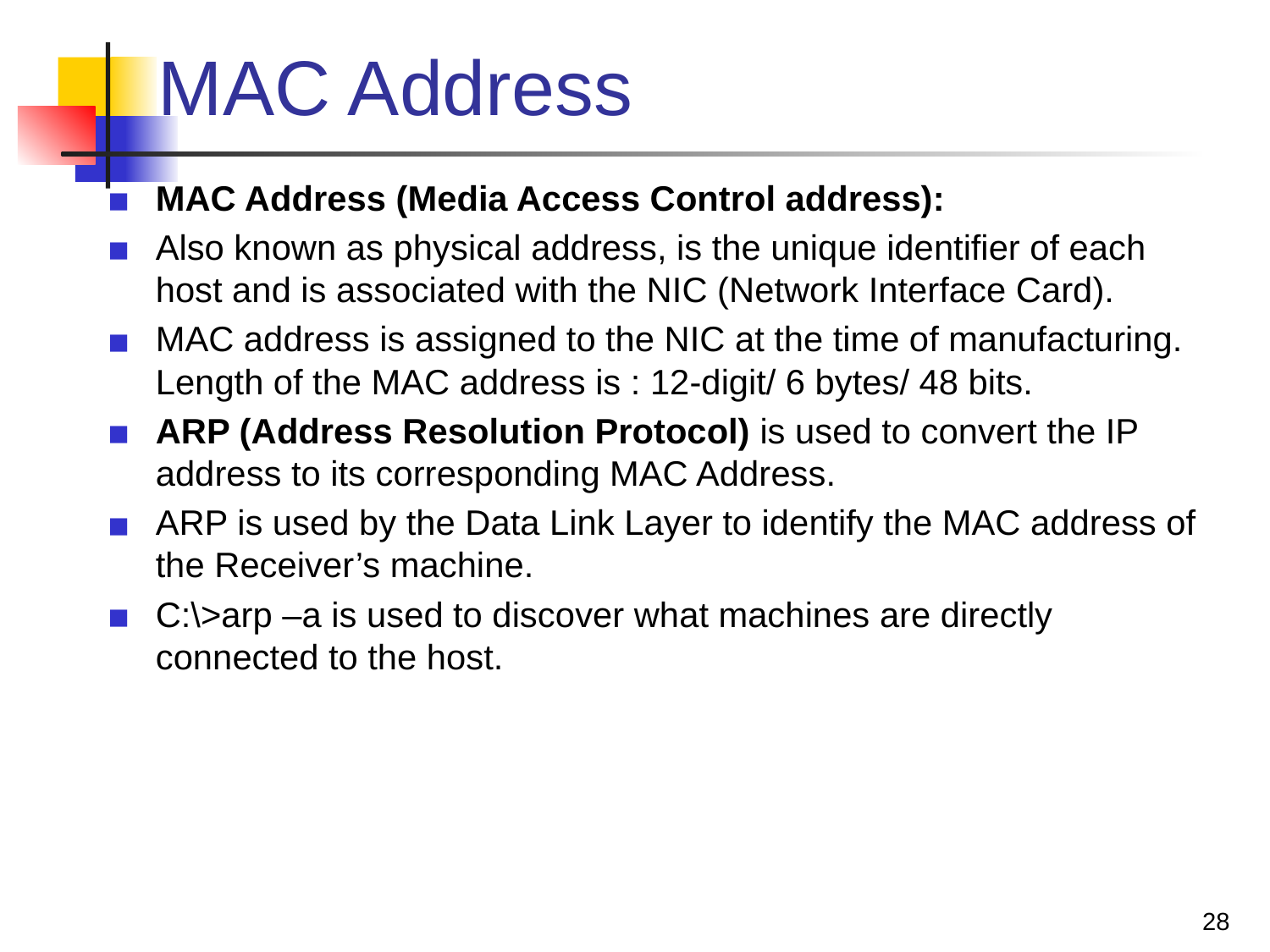

# MAC Address
MAC Address (Media Access Control address):
Also known as physical address, is the unique identifier of each host and is associated with the NIC (Network Interface Card).
MAC address is assigned to the NIC at the time of manufacturing. Length of the MAC address is : 12-digit/ 6 bytes/ 48 bits.
ARP (Address Resolution Protocol) is used to convert the IP address to its corresponding MAC Address.
ARP is used by the Data Link Layer to identify the MAC address of the Receiver’s machine.
C:\>arp –a is used to discover what machines are directly connected to the host.

28